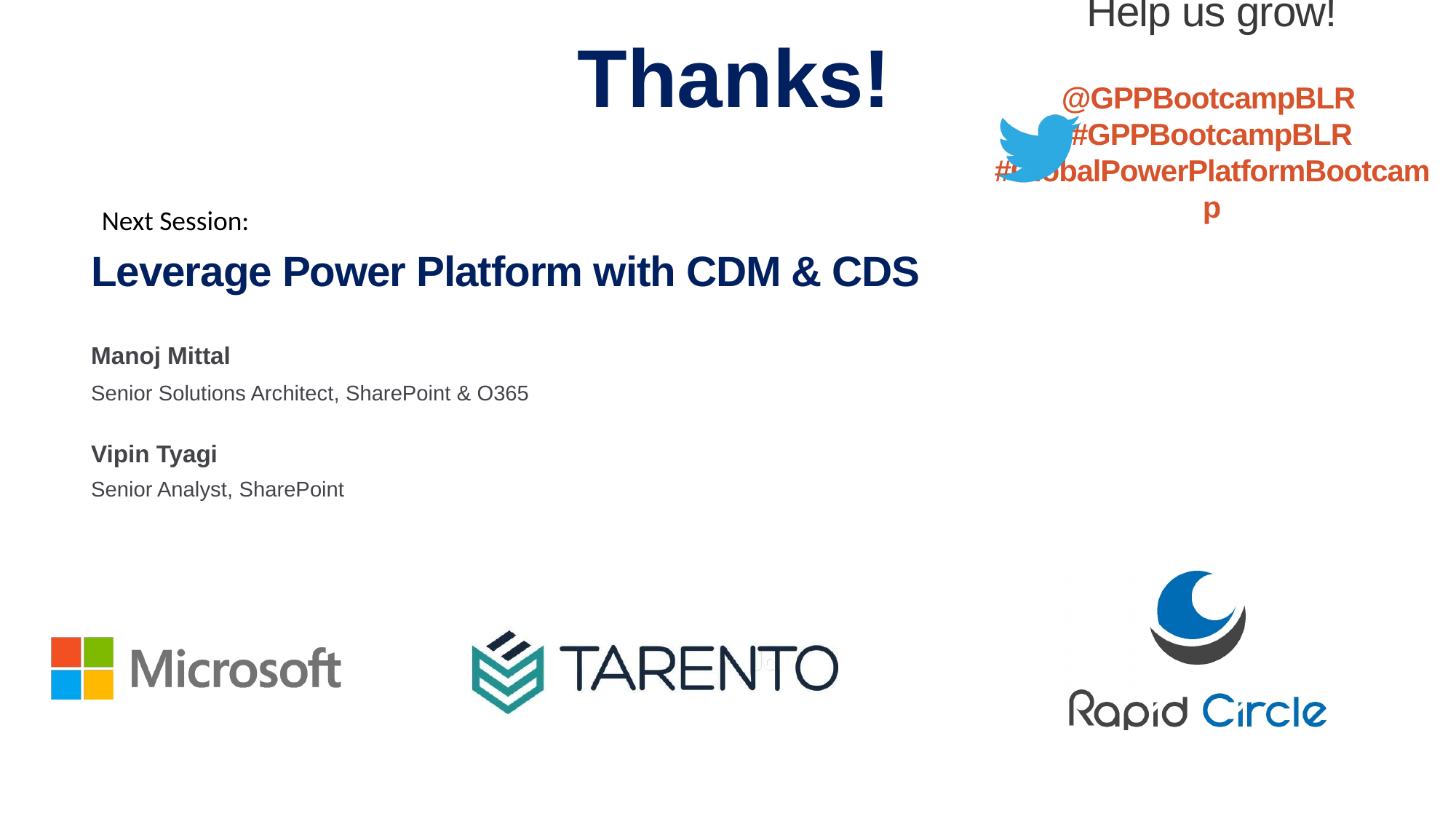

Next Session:
# Leverage Power Platform with CDM & CDS
Manoj Mittal
Senior Solutions Architect, SharePoint & O365
Vipin Tyagi
Senior Analyst, SharePoint